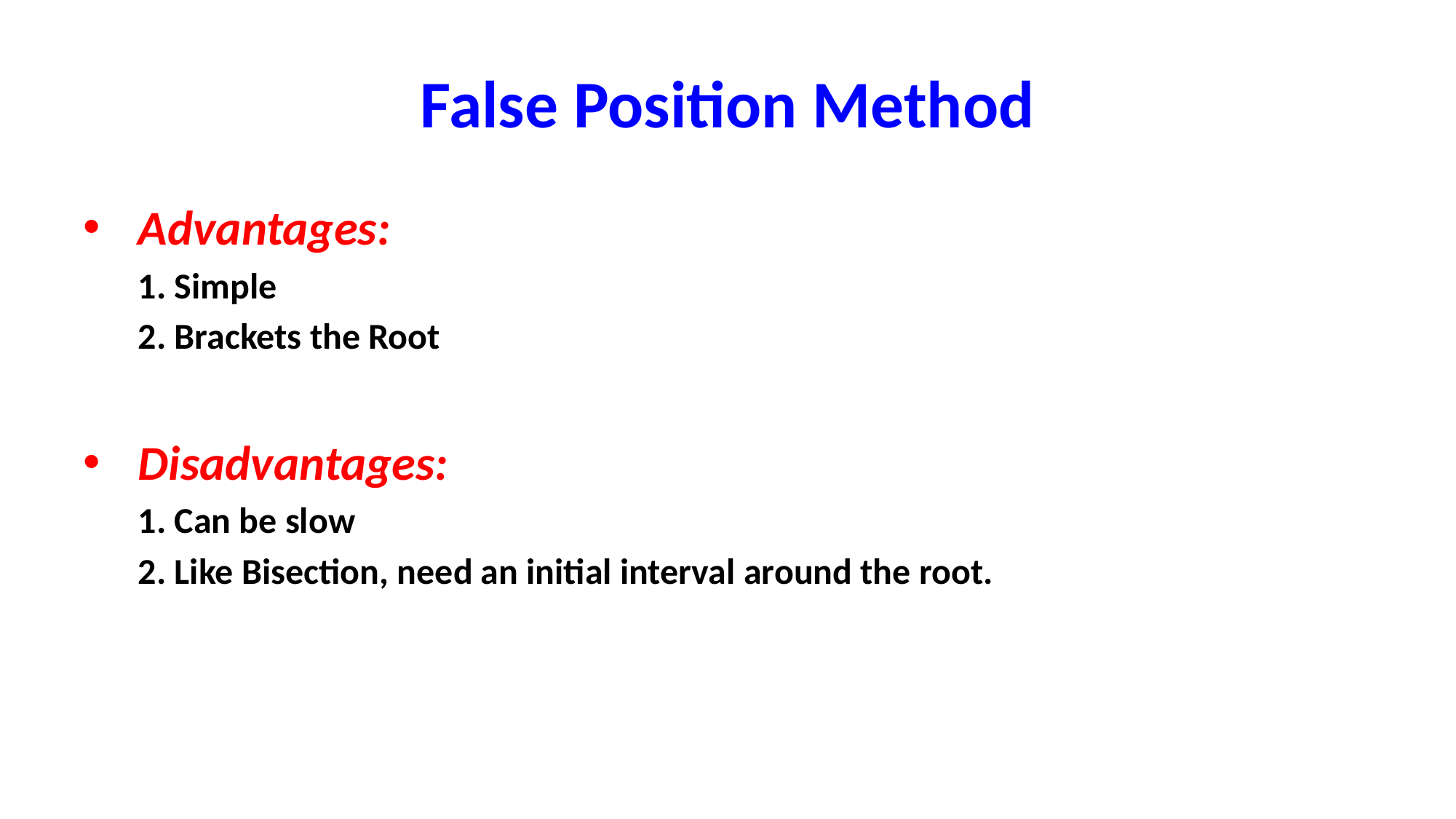

# False Position Method
Advantages:
1. Simple
	2. Brackets the Root

Disadvantages:
1. Can be slow
2. Like Bisection, need an initial interval around the root.